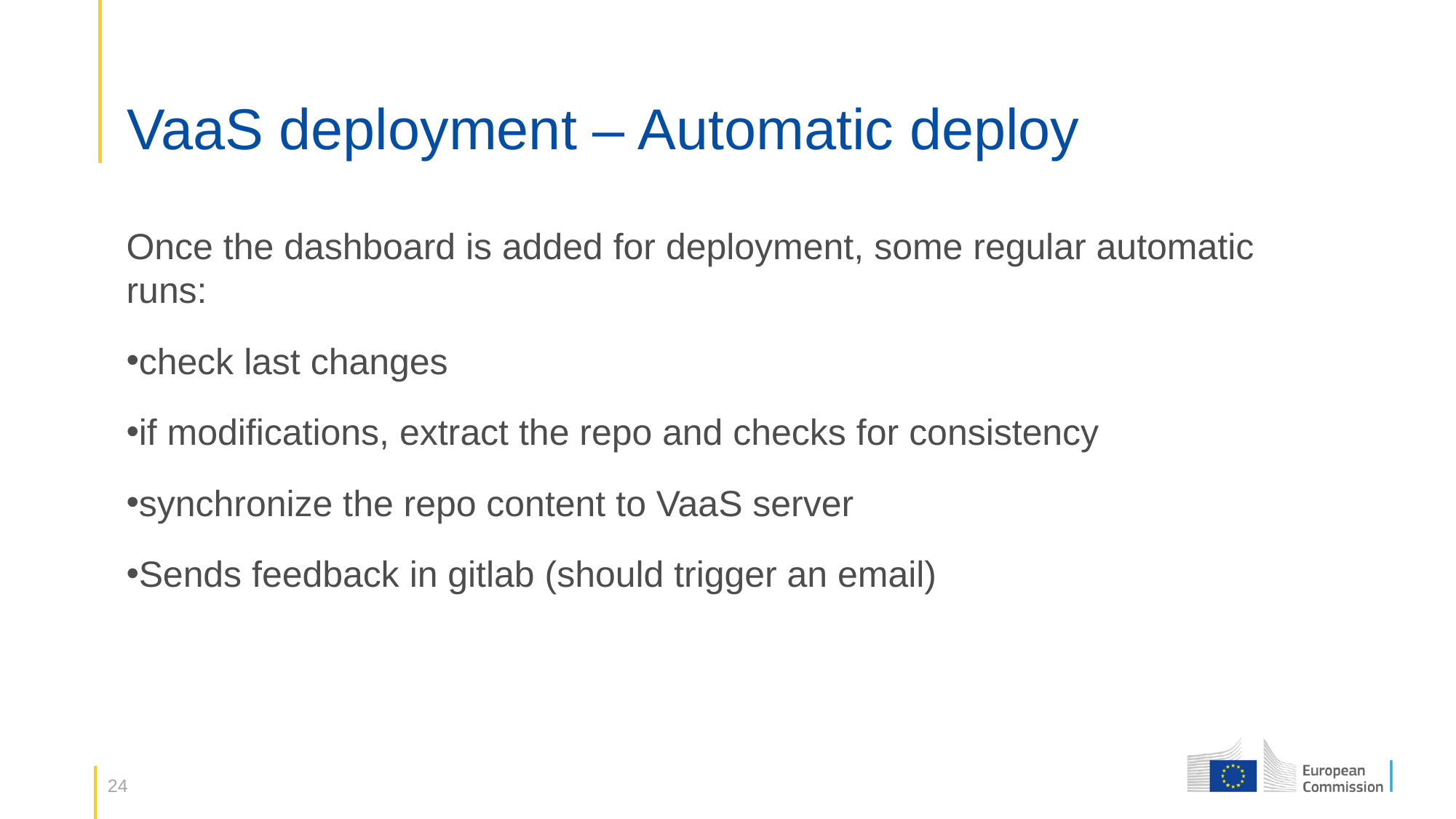

# VaaS deployment – Automatic deploy
Once the dashboard is added for deployment, some regular automatic runs:
check last changes
if modifications, extract the repo and checks for consistency
synchronize the repo content to VaaS server
Sends feedback in gitlab (should trigger an email)